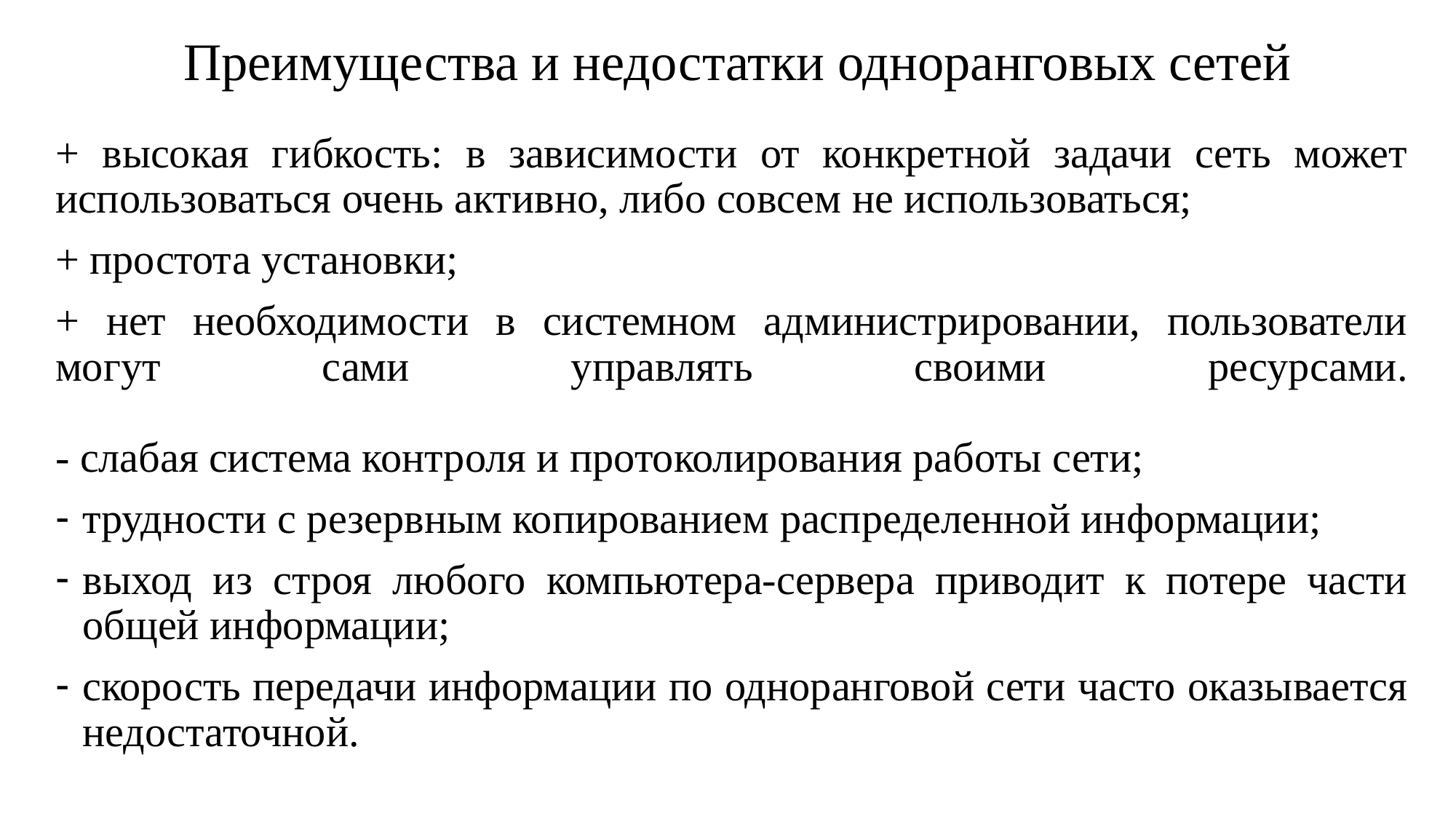

# Преимущества и недостатки одноранговых сетей
+ высокая гибкость: в зависимости от конкретной задачи сеть может использоваться очень активно, либо совсем не использоваться;
+ простота установки;
+ нет необходимости в системном администрировании, пользователи могут сами управлять своими ресурсами.
- слабая система контроля и протоколирования работы сети;
трудности с резервным копированием распределенной информации;
выход из строя любого компьютера-сервера приводит к потере части общей информации;
скорость передачи информации по одноранговой сети часто оказывается недостаточной.